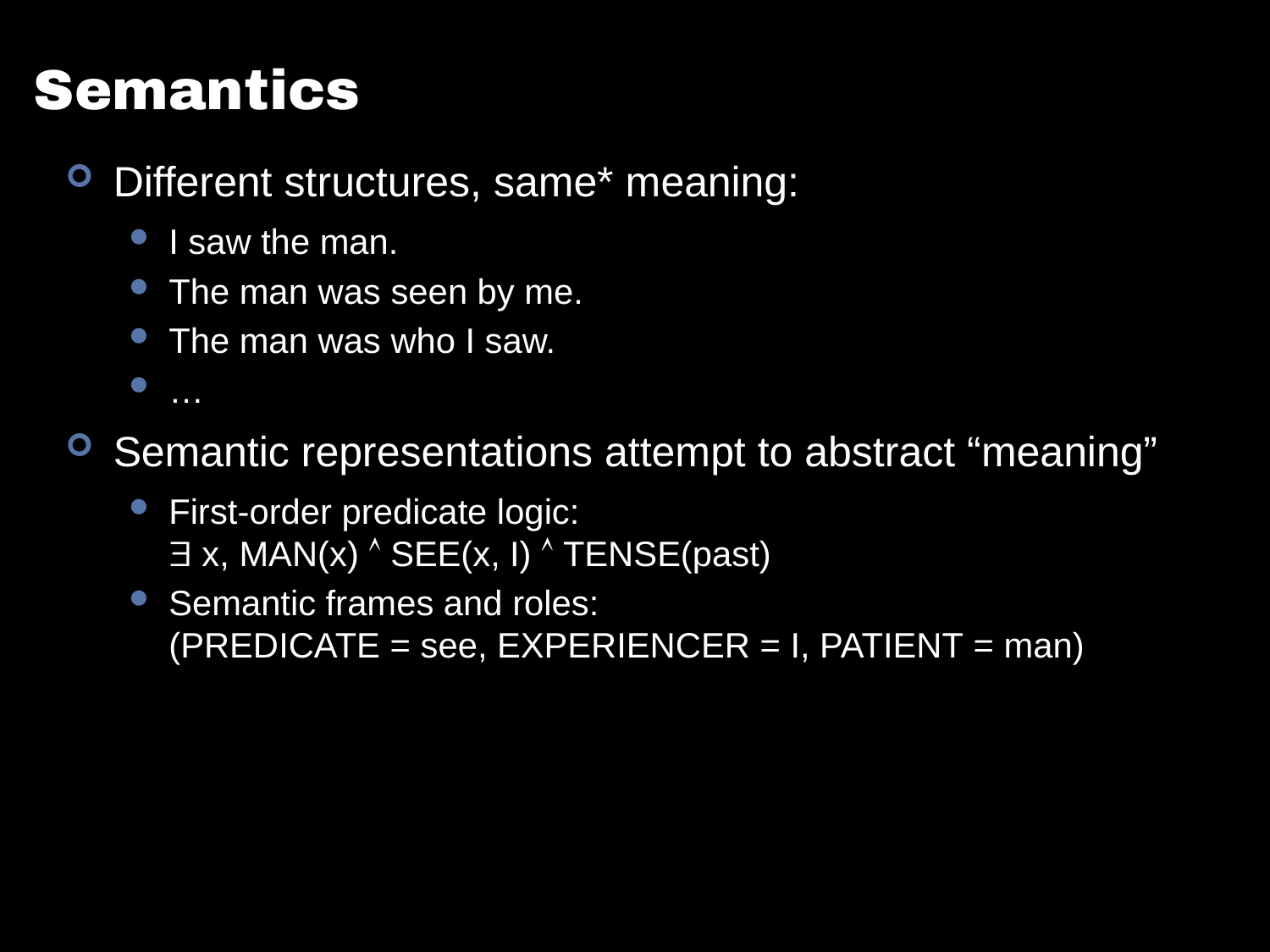

# Semantics
Different structures, same* meaning:
I saw the man.
The man was seen by me.
The man was who I saw.
…
Semantic representations attempt to abstract “meaning”
First-order predicate logic:
∃ x, man(x) ∧ see(x, I) ∧ tense(past)
Semantic frames and roles:
(predicate = see, experiencer = I, patient = man)